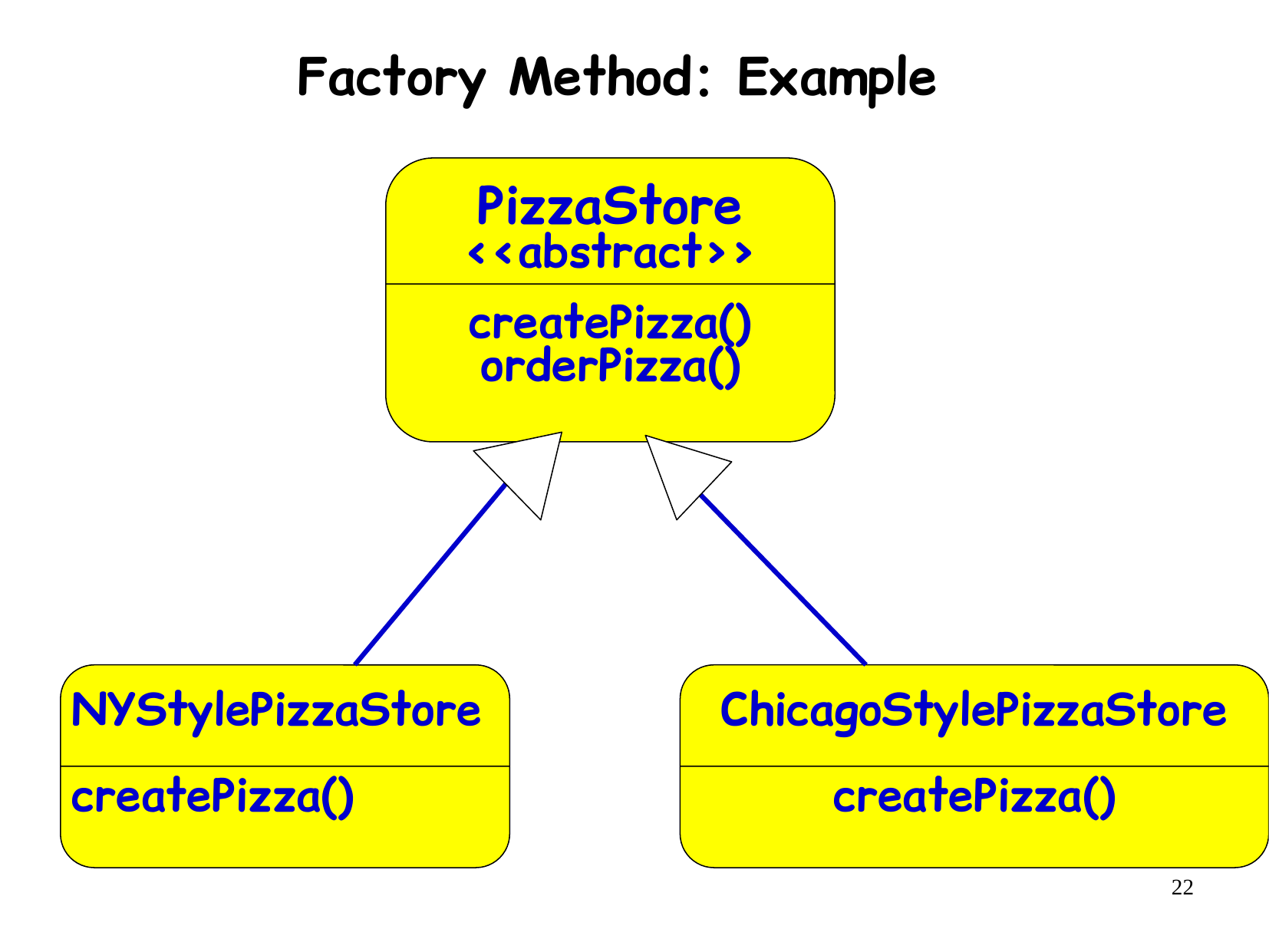

Factory Method: Example

PizzaStore
<<abstract>>

createPizza()
orderPizza()

NYStylePizzaStore

createPizza()

ChicagoStylePizzaStore

createPizza()